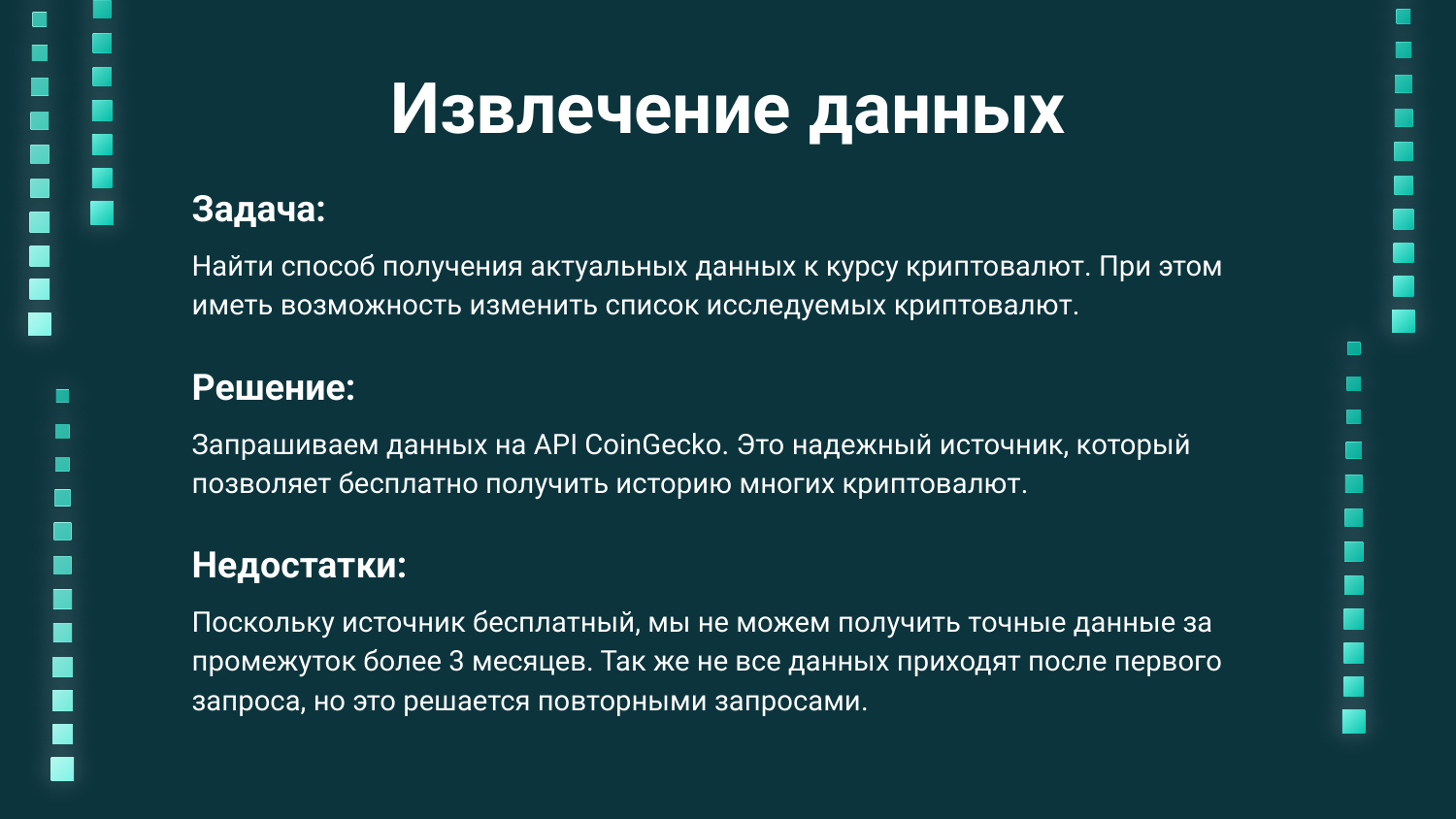

# Извлечение данных
Задача:
Найти способ получения актуальных данных к курсу криптовалют. При этом иметь возможность изменить список исследуемых криптовалют.
Решение:
Запрашиваем данных на API CoinGecko. Это надежный источник, который позволяет бесплатно получить историю многих криптовалют.
Недостатки:
Поскольку источник бесплатный, мы не можем получить точные данные за промежуток более 3 месяцев. Так же не все данных приходят после первого запроса, но это решается повторными запросами.